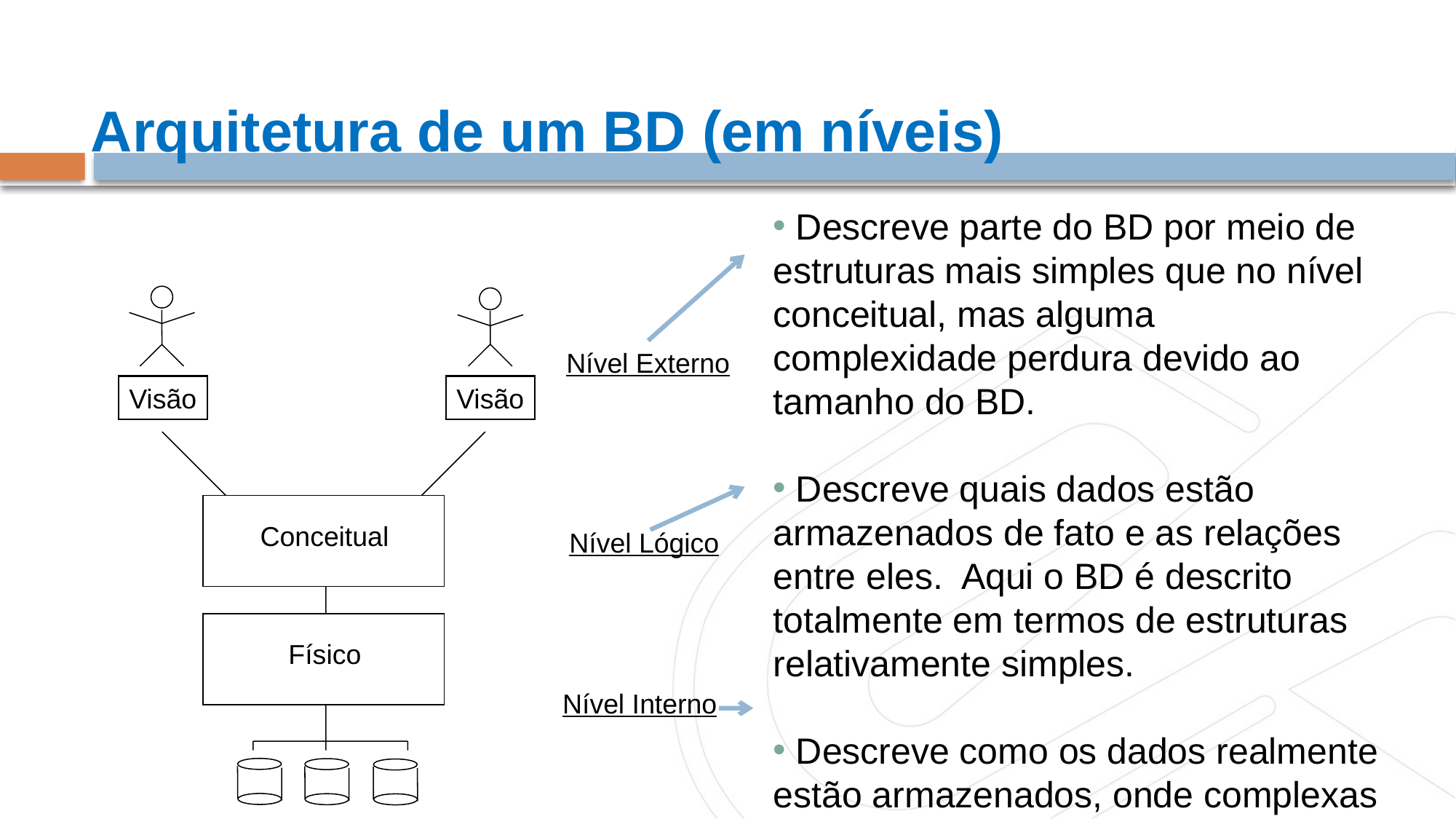

Arquitetura de um BD (em níveis)
 Descreve parte do BD por meio de estruturas mais simples que no nível conceitual, mas alguma complexidade perdura devido ao tamanho do BD.

 Descreve quais dados estão armazenados de fato e as relações entre eles.  Aqui o BD é descrito totalmente em termos de estruturas relativamente simples.

 Descreve como os dados realmente estão armazenados, onde complexas estruturas são descritas em detalhes.

Visão
Visão

Conceitual

Físico

Nível Externo
Nível Lógico
Nível Interno